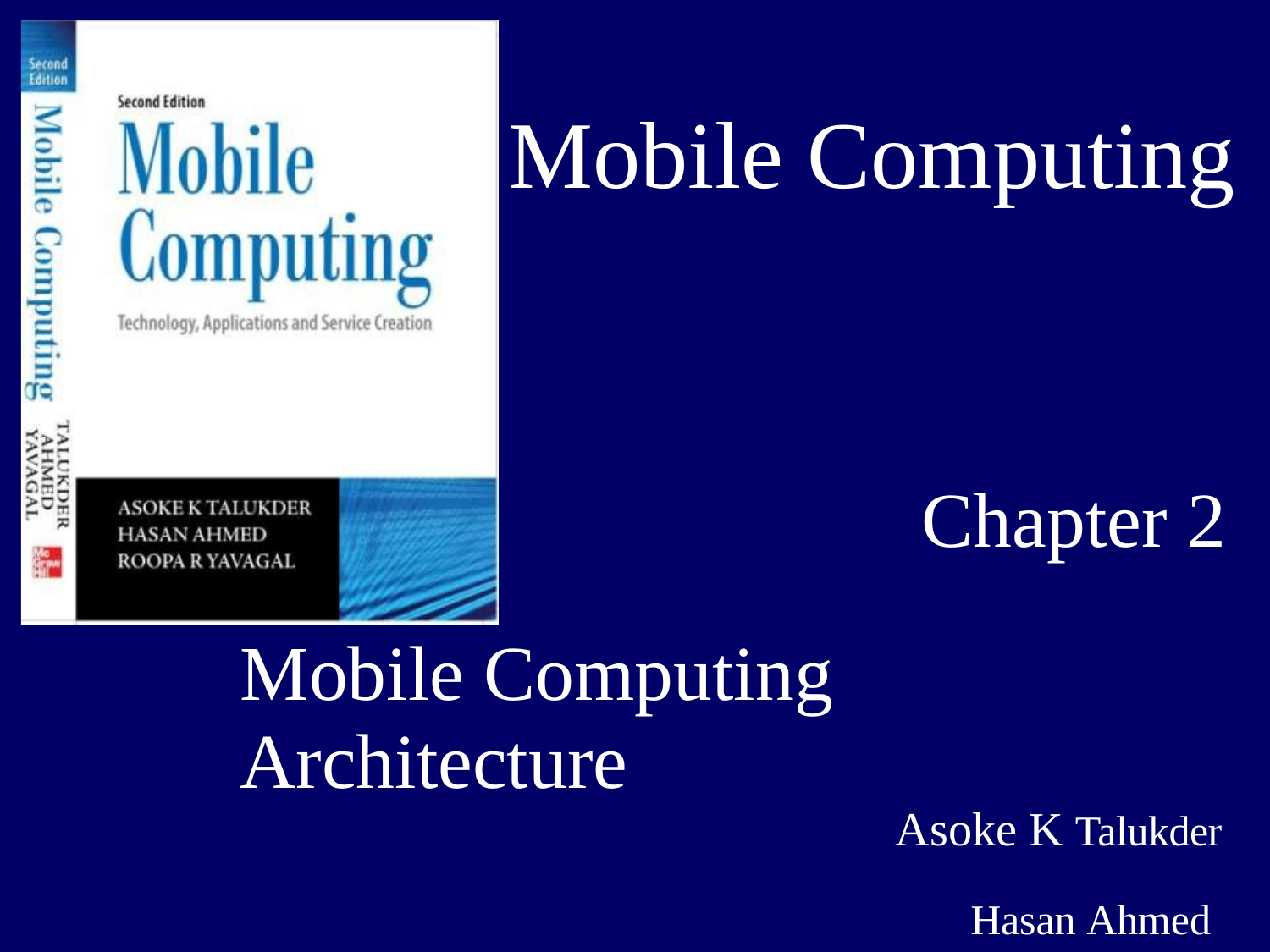

# Mobile Computing
Chapter 2
Mobile Computing Architecture
Asoke K Talukder
Hasan Ahmed
© Tata McGraw Hill